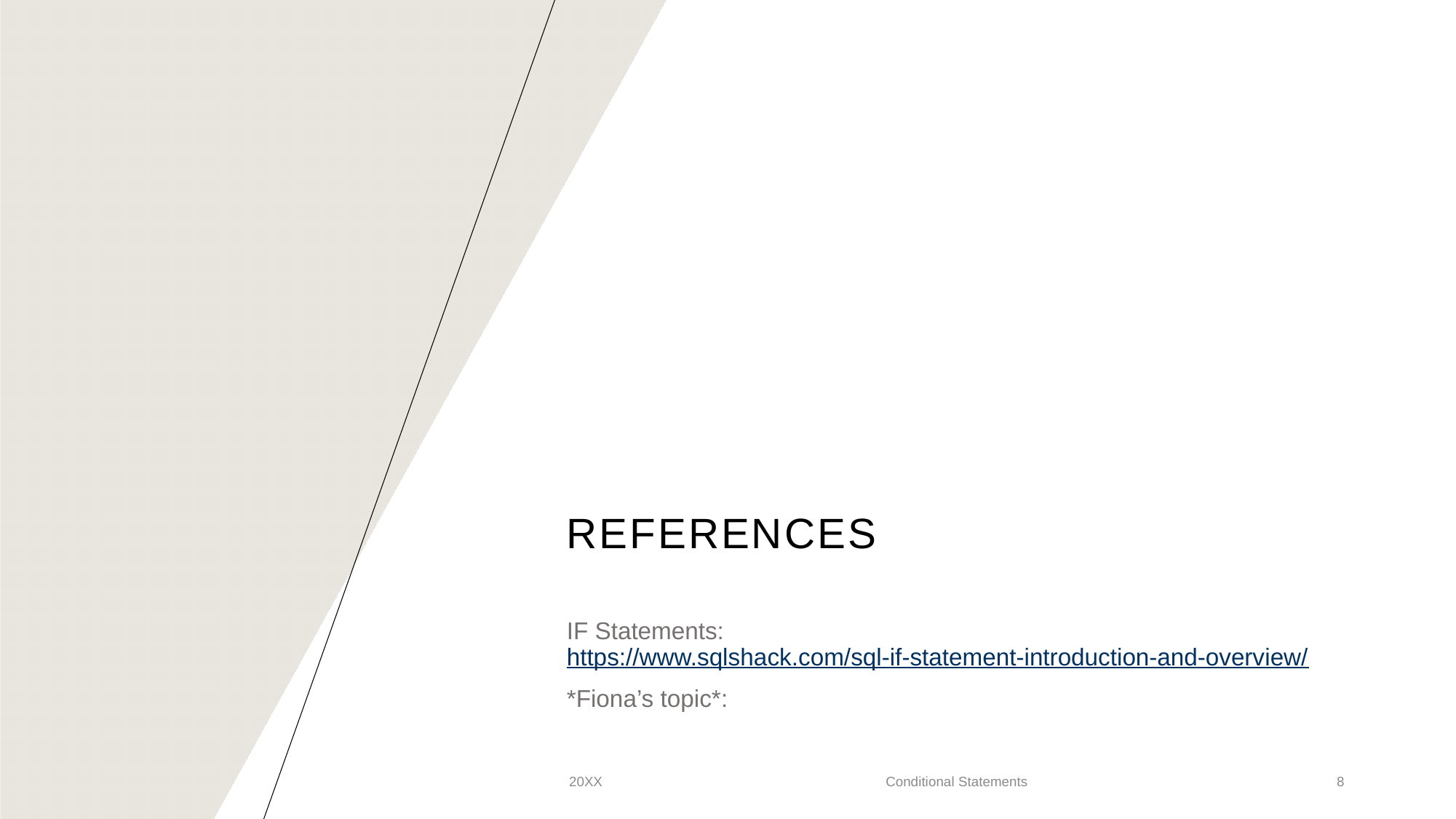

# References
IF Statements: https://www.sqlshack.com/sql-if-statement-introduction-and-overview/
*Fiona’s topic*:

20XX
Conditional Statements
8